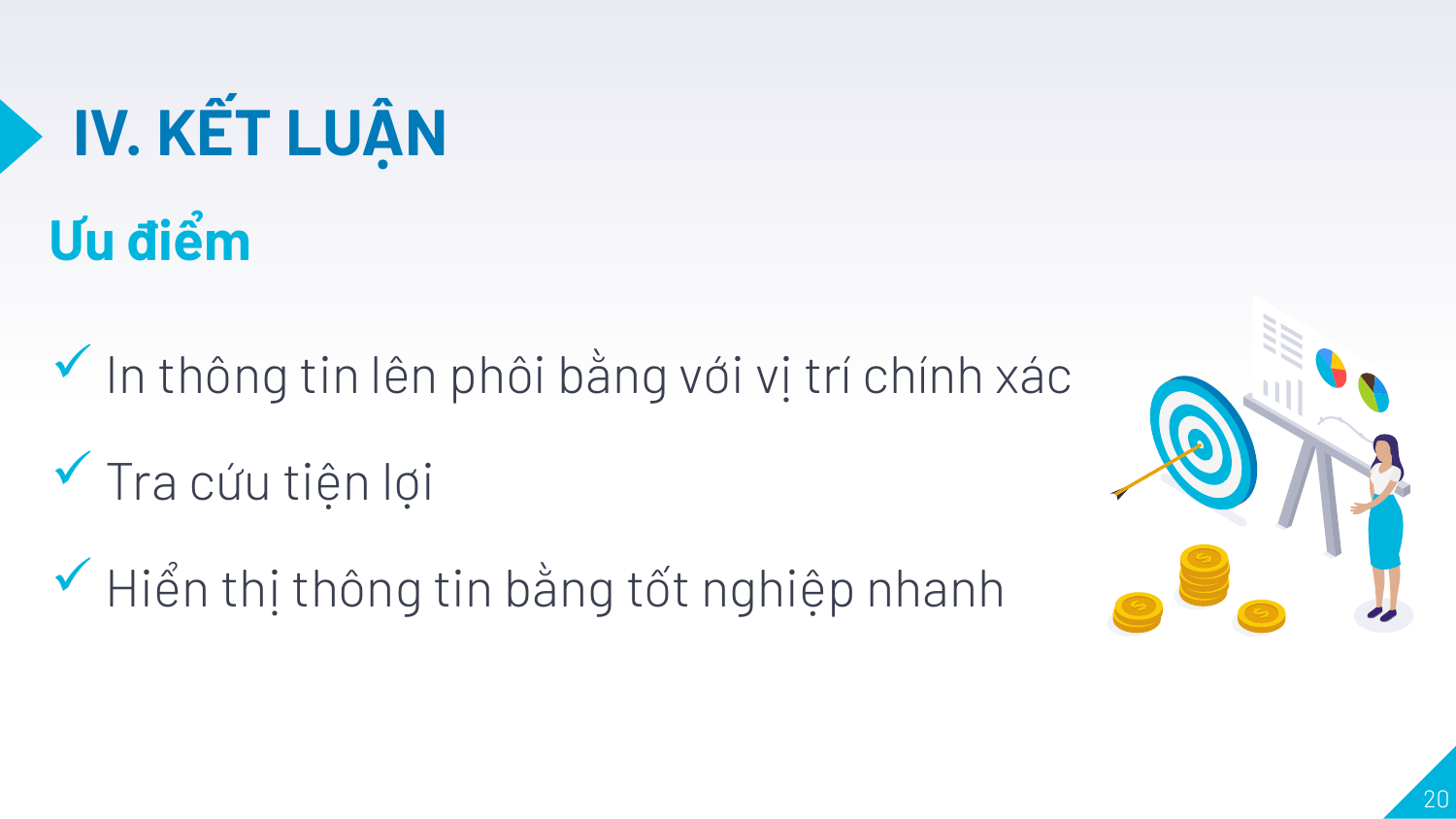

# IV. KẾT LUẬN
Ưu điểm

In thông tin lên phôi bằng với vị trí chính xác
Tra cứu tiện lợi
Hiển thị thông tin bằng tốt nghiệp nhanh
20